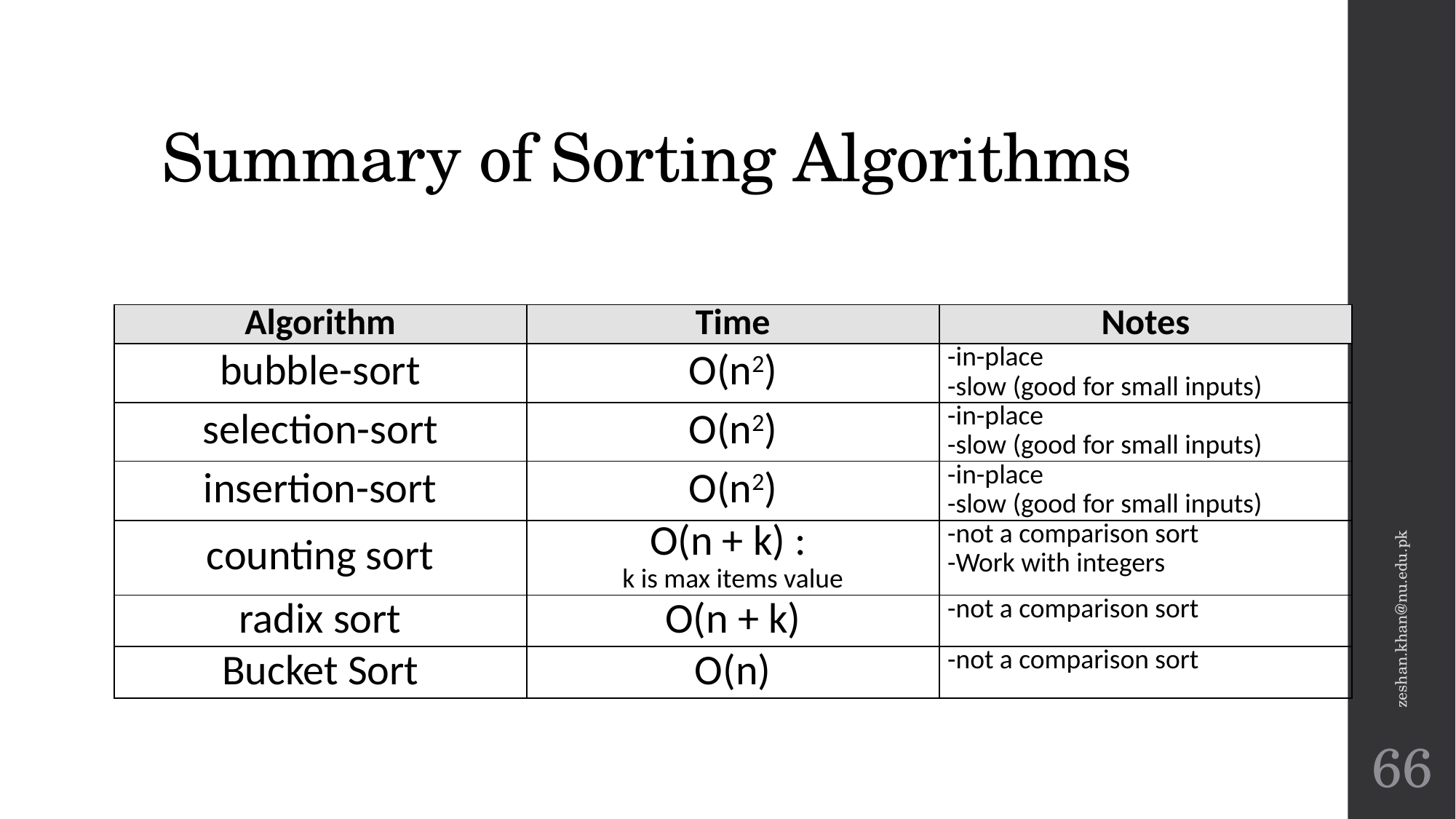

# Summary of Sorting Algorithms
| Algorithm | Time | Notes |
| --- | --- | --- |
| bubble-sort | O(n2) | -in-place -slow (good for small inputs) |
| selection-sort | O(n2) | -in-place -slow (good for small inputs) |
| insertion-sort | O(n2) | -in-place -slow (good for small inputs) |
| counting sort | O(n + k) : k is max items value | -not a comparison sort -Work with integers |
| radix sort | O(n + k) | -not a comparison sort |
| Bucket Sort | O(n) | -not a comparison sort |
zeshan.khan@nu.edu.pk
66